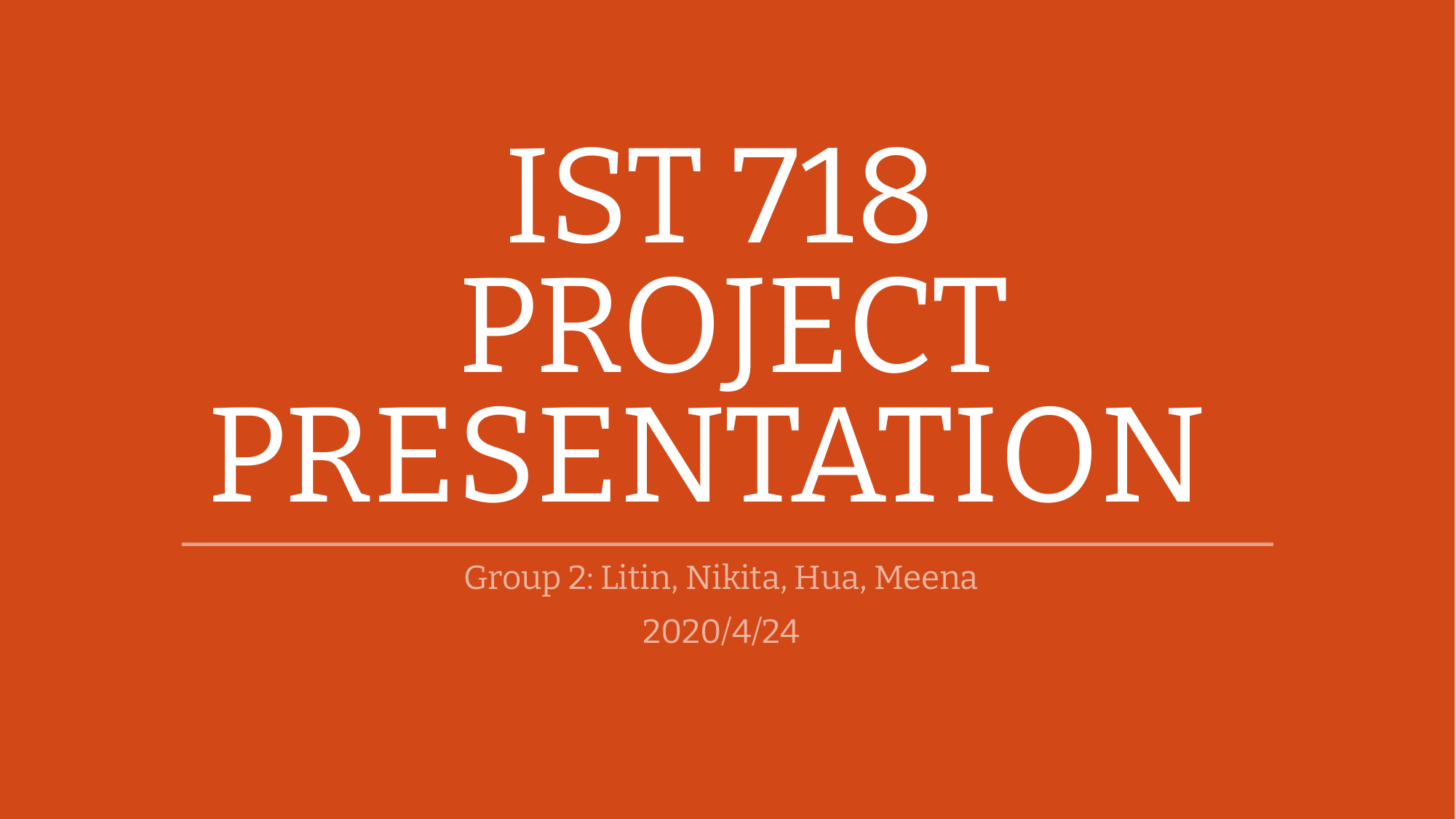

# IST 718 Project presentation
Group 2: Litin, Nikita, Hua, Meena
2020/4/24